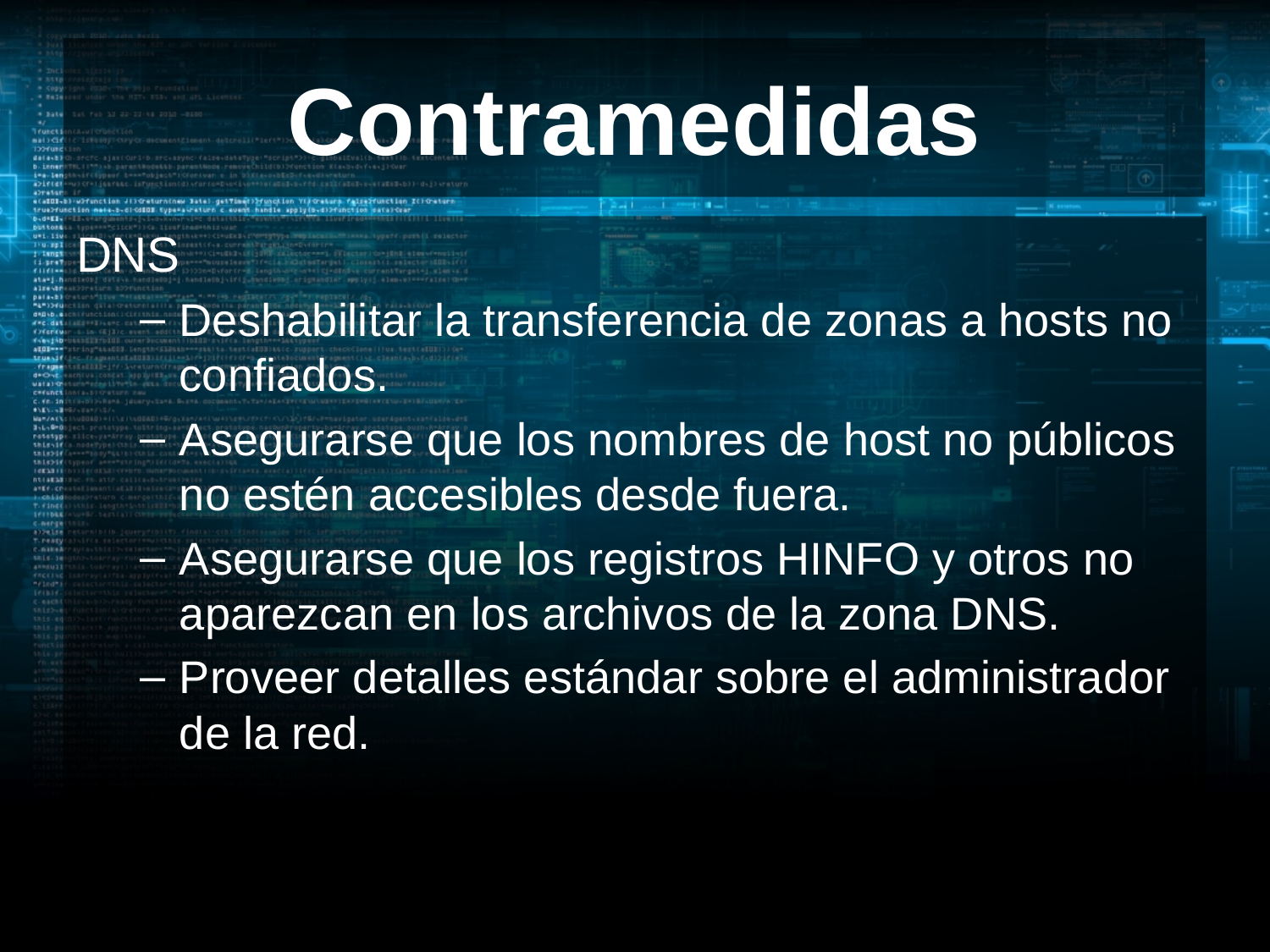

# Contramedidas
DNS
Deshabilitar la transferencia de zonas a hosts no confiados.
Asegurarse que los nombres de host no públicos no estén accesibles desde fuera.
Asegurarse que los registros HINFO y otros no aparezcan en los archivos de la zona DNS.
Proveer detalles estándar sobre el administrador de la red.